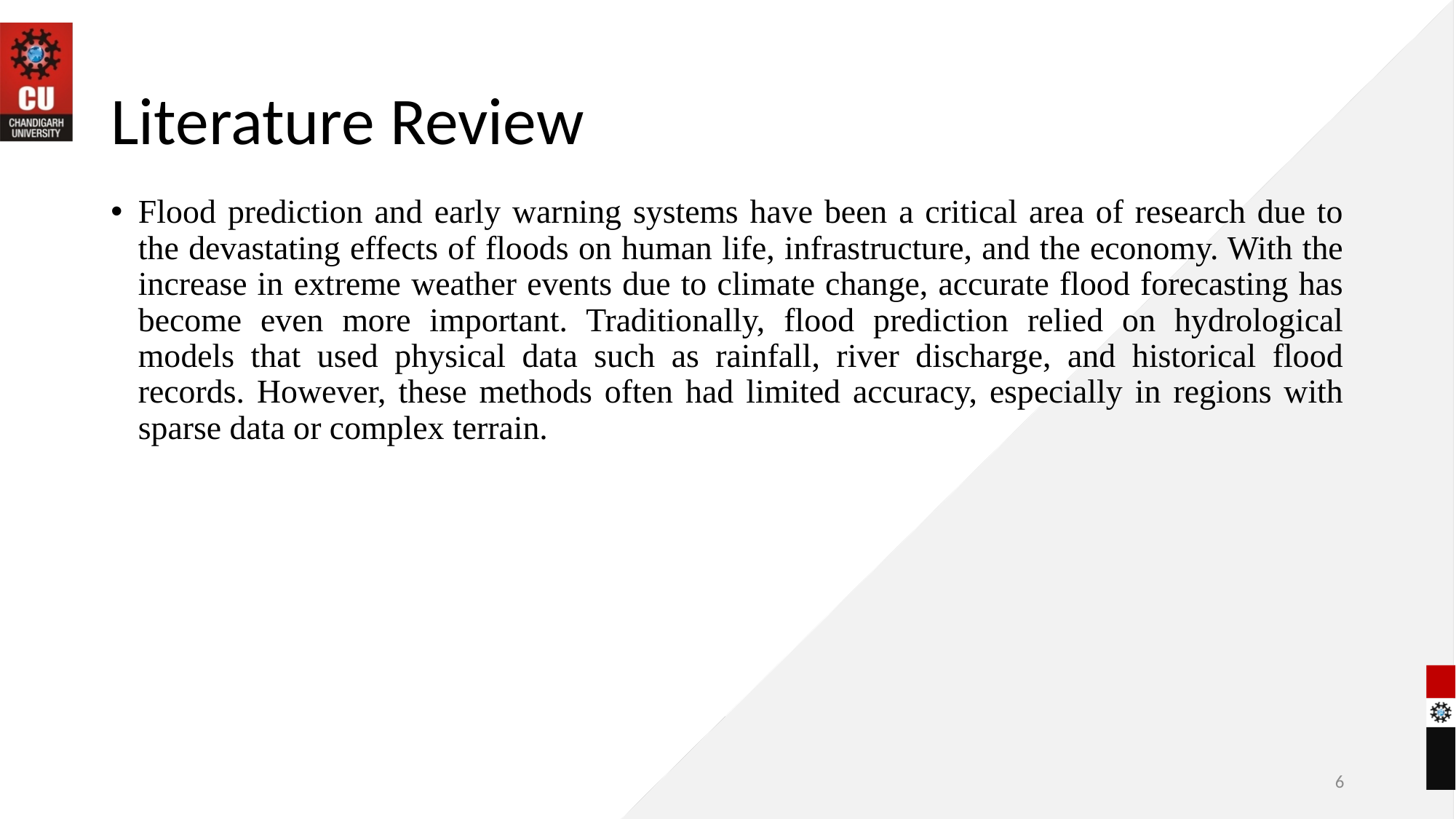

# Literature Review
Flood prediction and early warning systems have been a critical area of research due to the devastating effects of floods on human life, infrastructure, and the economy. With the increase in extreme weather events due to climate change, accurate flood forecasting has become even more important. Traditionally, flood prediction relied on hydrological models that used physical data such as rainfall, river discharge, and historical flood records. However, these methods often had limited accuracy, especially in regions with sparse data or complex terrain.

6